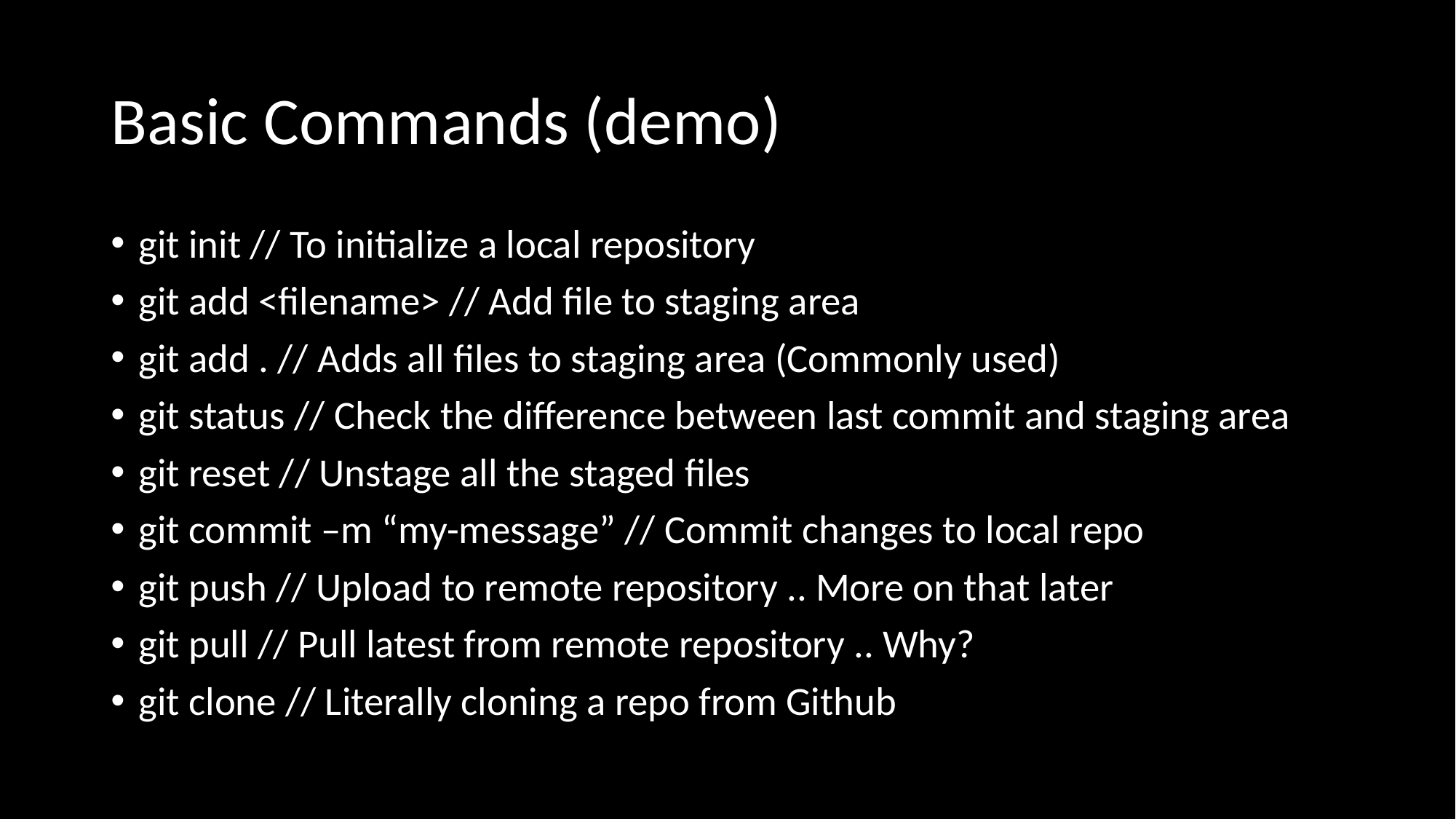

# Basic Commands (demo)
git init // To initialize a local repository
git add <filename> // Add file to staging area
git add . // Adds all files to staging area (Commonly used)
git status // Check the difference between last commit and staging area
git reset // Unstage all the staged files
git commit –m “my-message” // Commit changes to local repo
git push // Upload to remote repository .. More on that later
git pull // Pull latest from remote repository .. Why?
git clone // Literally cloning a repo from Github